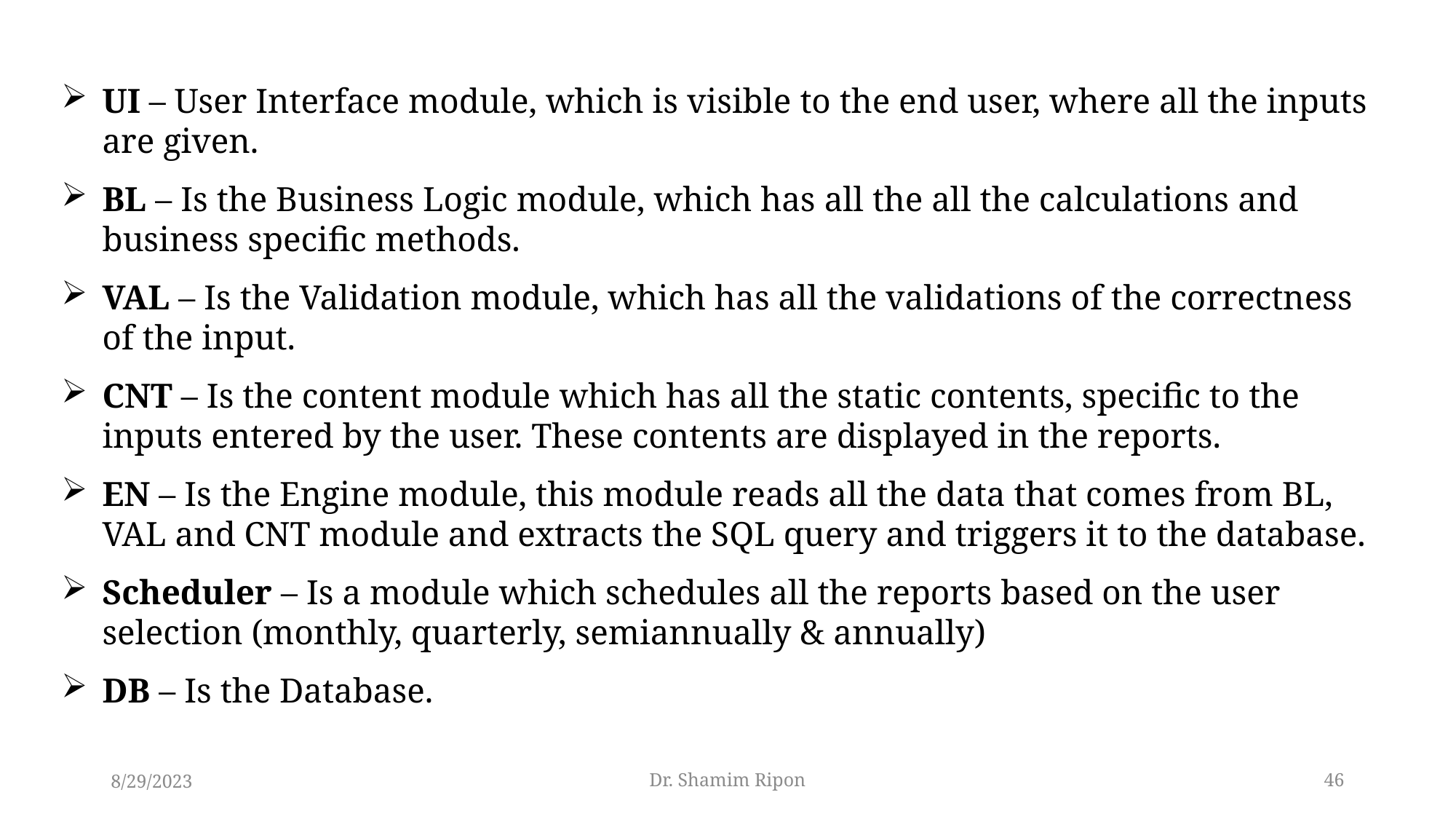

UI – User Interface module, which is visible to the end user, where all the inputs are given.
BL – Is the Business Logic module, which has all the all the calculations and business specific methods.
VAL – Is the Validation module, which has all the validations of the correctness of the input.
CNT – Is the content module which has all the static contents, specific to the inputs entered by the user. These contents are displayed in the reports.
EN – Is the Engine module, this module reads all the data that comes from BL, VAL and CNT module and extracts the SQL query and triggers it to the database.
Scheduler – Is a module which schedules all the reports based on the user selection (monthly, quarterly, semiannually & annually)
DB – Is the Database.
8/29/2023
Dr. Shamim Ripon
46